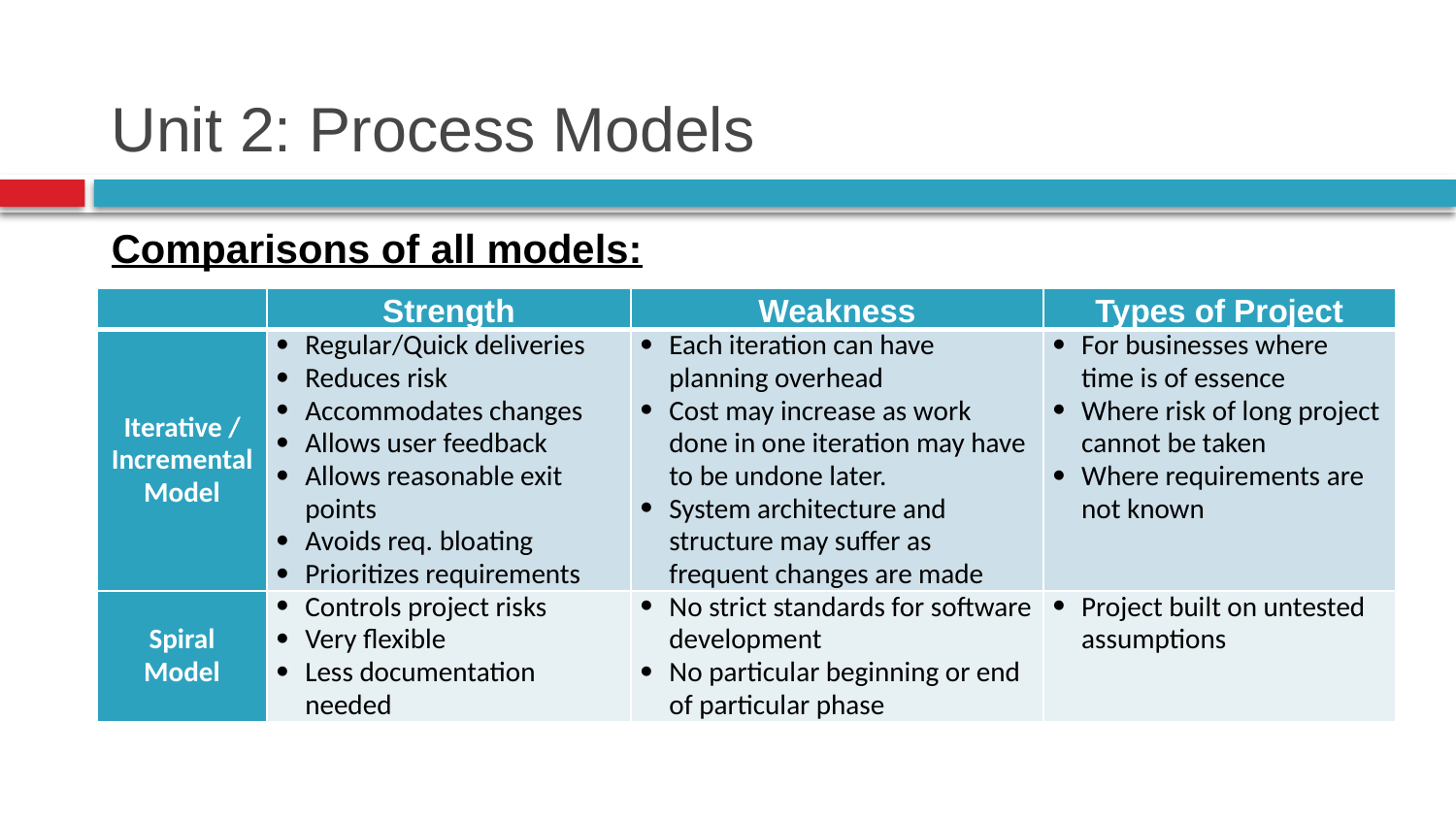

# Unit 2: Process Models
Comparisons of all models:

|  | Strength | Weakness | Types of Project |
| --- | --- | --- | --- |
| Iterative / Incremental Model | Regular/Quick deliveries Reduces risk Accommodates changes Allows user feedback Allows reasonable exit points Avoids req. bloating Prioritizes requirements | Each iteration can have planning overhead Cost may increase as work done in one iteration may have to be undone later. System architecture and structure may suffer as frequent changes are made | For businesses where time is of essence Where risk of long project cannot be taken Where requirements are not known |
| Spiral Model | Controls project risks Very flexible Less documentation needed | No strict standards for software development No particular beginning or end of particular phase | Project built on untested assumptions |